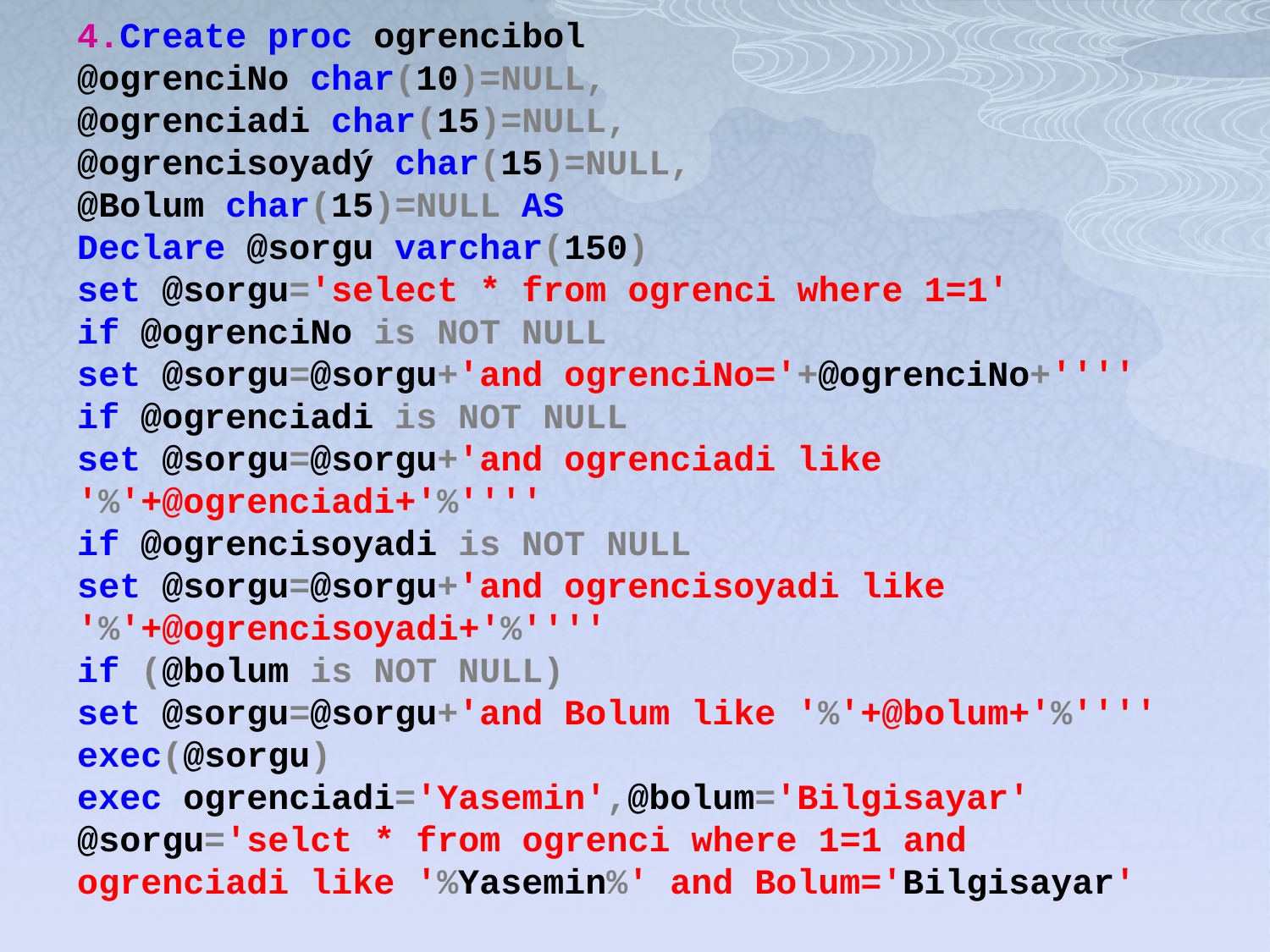

4.Create proc ogrencibol
@ogrenciNo char(10)=NULL,
@ogrenciadi char(15)=NULL,
@ogrencisoyadý char(15)=NULL,
@Bolum char(15)=NULL AS
Declare @sorgu varchar(150)
set @sorgu='select * from ogrenci where 1=1'
if @ogrenciNo is NOT NULL
set @sorgu=@sorgu+'and ogrenciNo='+@ogrenciNo+''''
if @ogrenciadi is NOT NULL
set @sorgu=@sorgu+'and ogrenciadi like '%'+@ogrenciadi+'%''''
if @ogrencisoyadi is NOT NULL
set @sorgu=@sorgu+'and ogrencisoyadi like '%'+@ogrencisoyadi+'%''''
if (@bolum is NOT NULL)
set @sorgu=@sorgu+'and Bolum like '%'+@bolum+'%''''
exec(@sorgu)
exec ogrenciadi='Yasemin',@bolum='Bilgisayar'
@sorgu='selct * from ogrenci where 1=1 and ogrenciadi like '%Yasemin%' and Bolum='Bilgisayar'